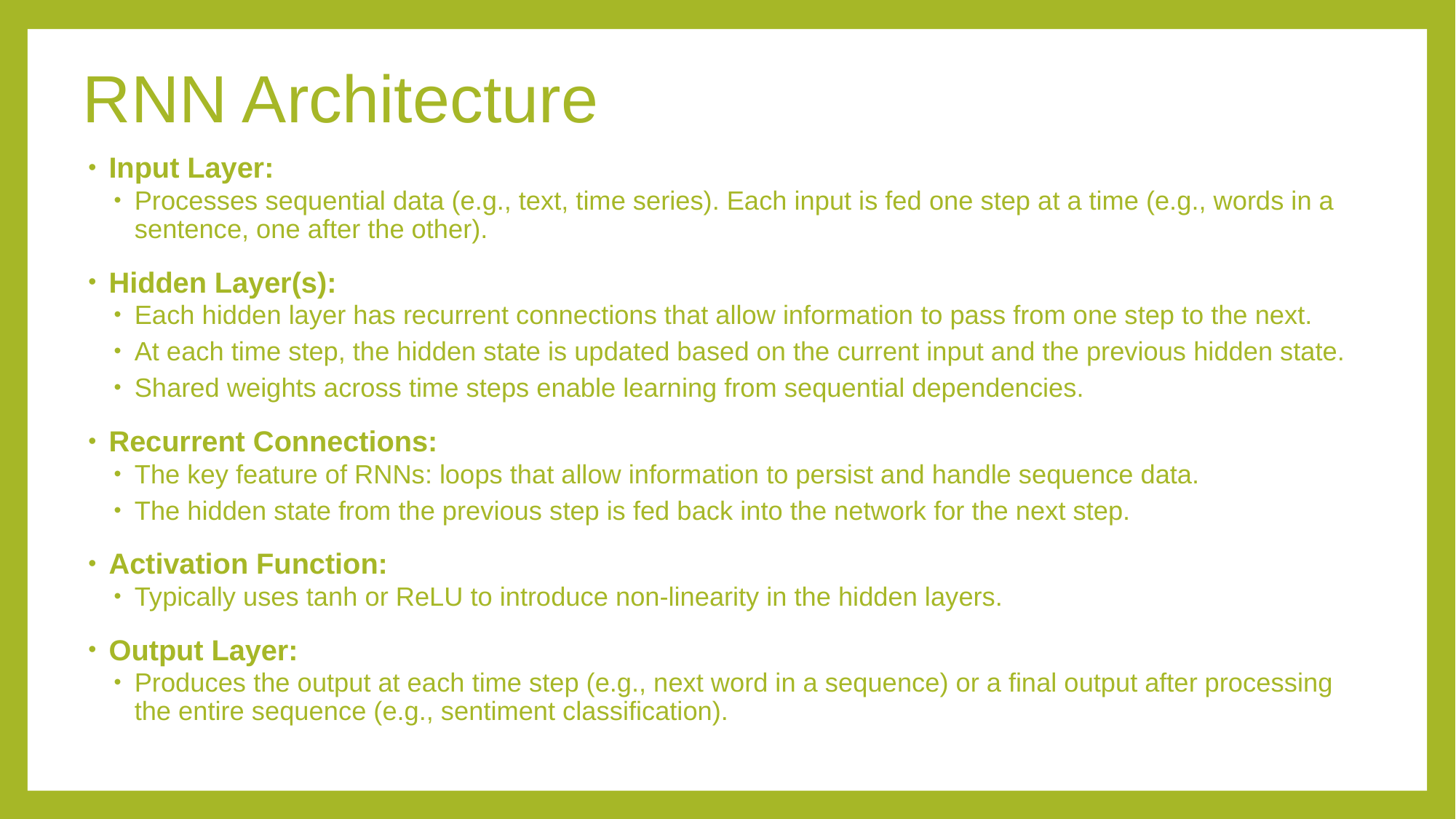

# RNN Architecture
Input Layer:
Processes sequential data (e.g., text, time series). Each input is fed one step at a time (e.g., words in a sentence, one after the other).
Hidden Layer(s):
Each hidden layer has recurrent connections that allow information to pass from one step to the next.
At each time step, the hidden state is updated based on the current input and the previous hidden state.
Shared weights across time steps enable learning from sequential dependencies.
Recurrent Connections:
The key feature of RNNs: loops that allow information to persist and handle sequence data.
The hidden state from the previous step is fed back into the network for the next step.
Activation Function:
Typically uses tanh or ReLU to introduce non-linearity in the hidden layers.
Output Layer:
Produces the output at each time step (e.g., next word in a sequence) or a final output after processing the entire sequence (e.g., sentiment classification).